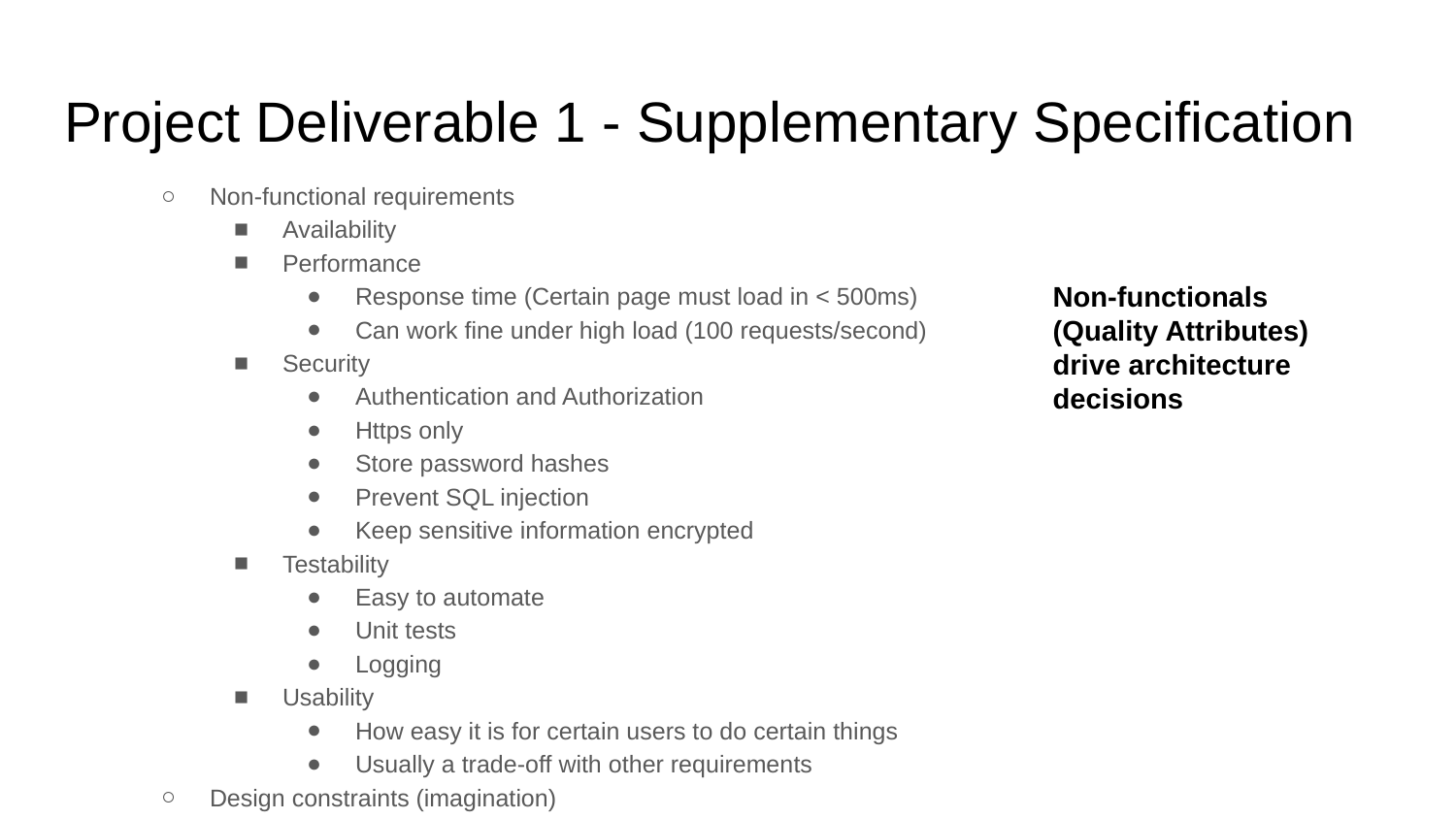

# Project Deliverable 1 - Supplementary Specification
Non-functional requirements
Availability
Performance
Response time (Certain page must load in < 500ms)
Can work fine under high load (100 requests/second)
Security
Authentication and Authorization
Https only
Store password hashes
Prevent SQL injection
Keep sensitive information encrypted
Testability
Easy to automate
Unit tests
Logging
Usability
How easy it is for certain users to do certain things
Usually a trade-off with other requirements
Design constraints (imagination)

Non-functionals (Quality Attributes) drive architecture decisions